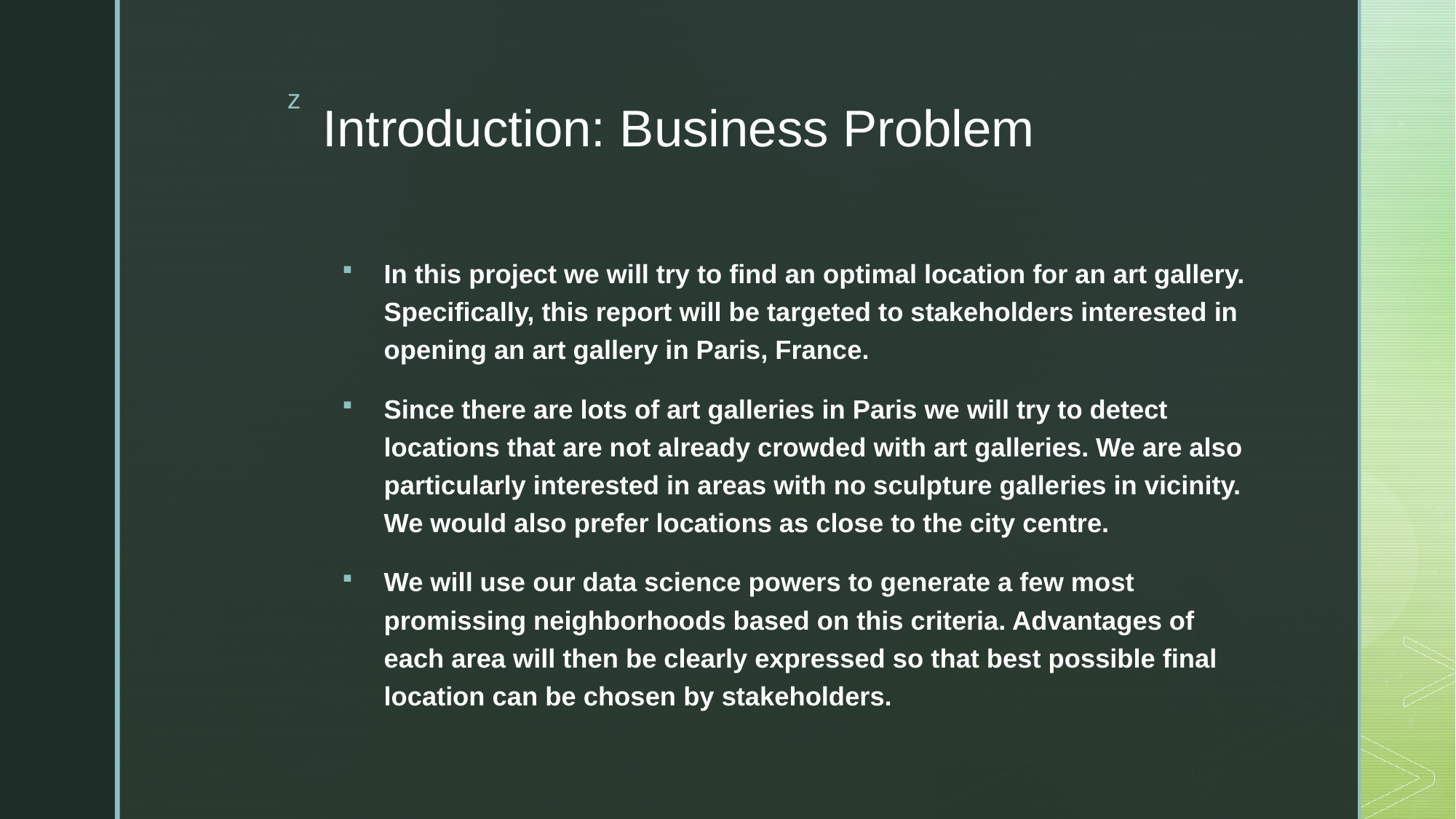

# Introduction: Business Problem
In this project we will try to find an optimal location for an art gallery. Specifically, this report will be targeted to stakeholders interested in opening an art gallery in Paris, France.
Since there are lots of art galleries in Paris we will try to detect locations that are not already crowded with art galleries. We are also particularly interested in areas with no sculpture galleries in vicinity. We would also prefer locations as close to the city centre.
We will use our data science powers to generate a few most promissing neighborhoods based on this criteria. Advantages of each area will then be clearly expressed so that best possible final location can be chosen by stakeholders.